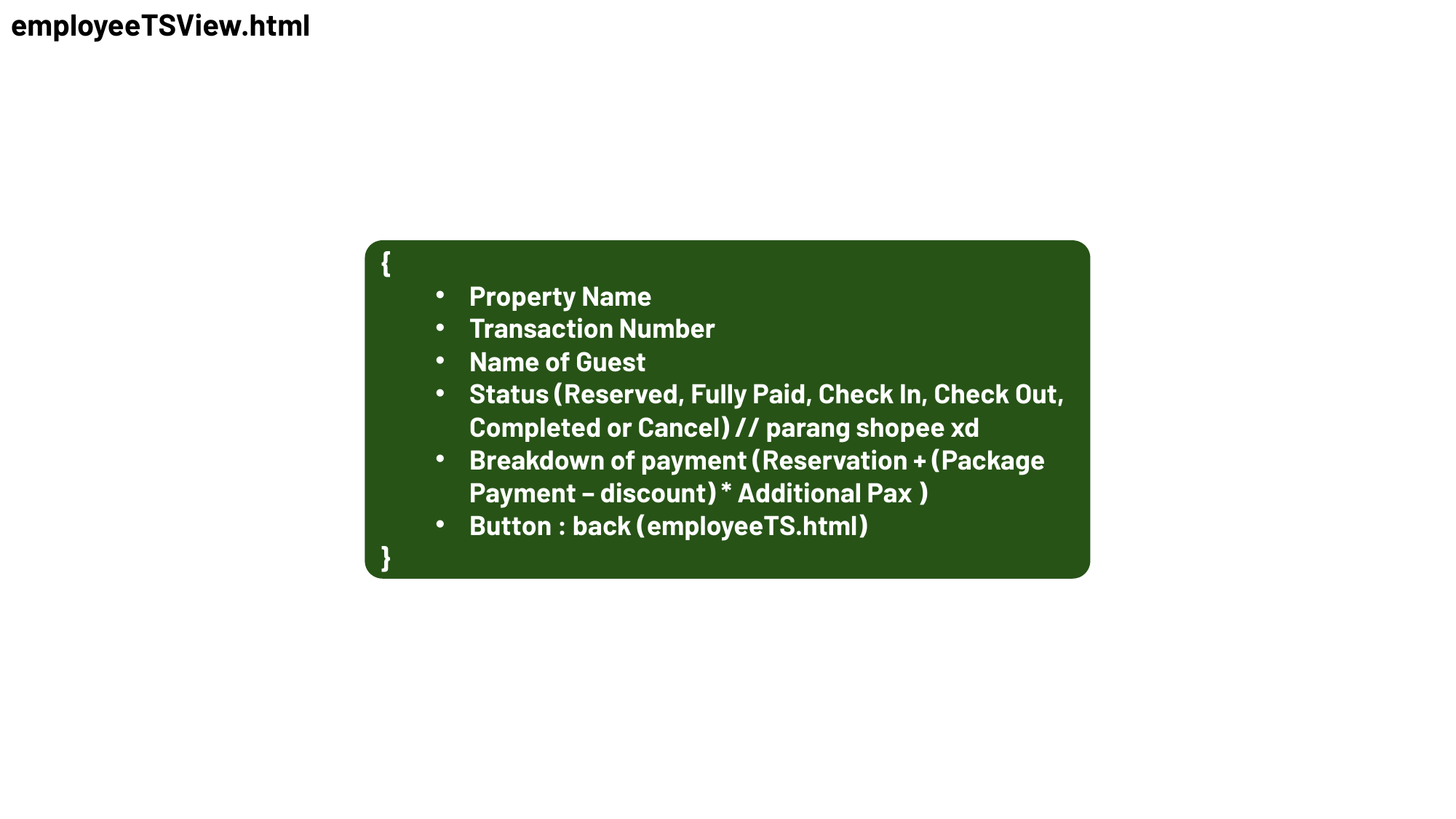

employeeTSView.html
{
Property Name
Transaction Number
Name of Guest
Status (Reserved, Fully Paid, Check In, Check Out, Completed or Cancel) // parang shopee xd
Breakdown of payment (Reservation + (Package Payment – discount) * Additional Pax )
Button : back (employeeTS.html)
}